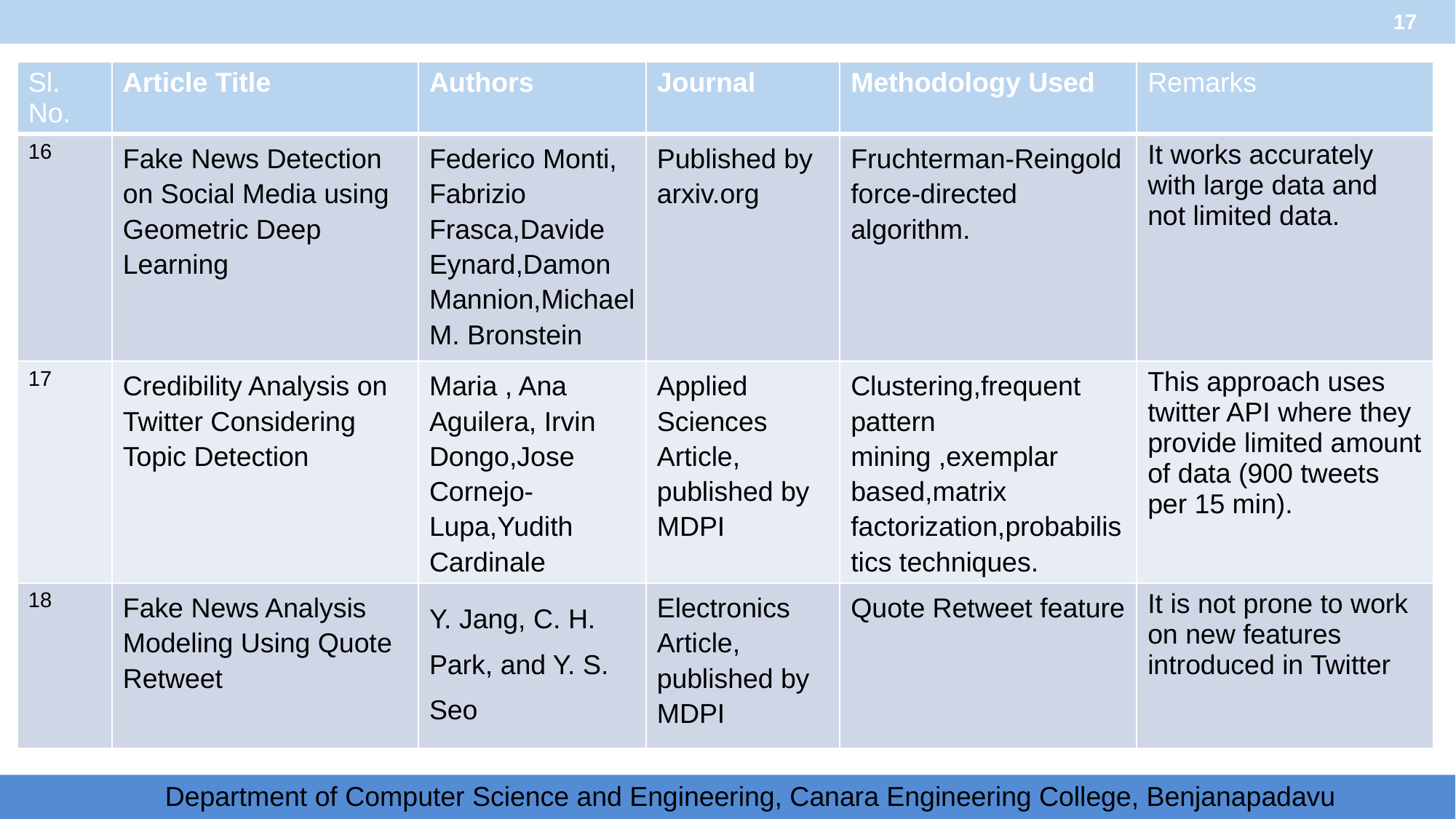

17
| Sl. No. | Article Title | Authors | Journal | Methodology Used | Remarks |
| --- | --- | --- | --- | --- | --- |
| 16 | Fake News Detection on Social Media using Geometric Deep Learning | Federico Monti, Fabrizio Frasca,Davide Eynard,Damon Mannion,Michael M. Bronstein | Published by arxiv.org | Fruchterman-Reingold force-directed algorithm. | It works accurately with large data and not limited data. |
| 17 | Credibility Analysis on Twitter Considering Topic Detection | Maria , Ana Aguilera, Irvin Dongo,Jose Cornejo-Lupa,Yudith Cardinale | Applied Sciences Article, published by MDPI | Clustering,frequent pattern mining ,exemplar based,matrix factorization,probabilistics techniques. | This approach uses twitter API where they provide limited amount of data (900 tweets per 15 min). |
| 18 | Fake News Analysis Modeling Using Quote Retweet | Y. Jang, C. H. Park, and Y. S. Seo | Electronics Article, published by MDPI | Quote Retweet feature | It is not prone to work on new features introduced in Twitter |